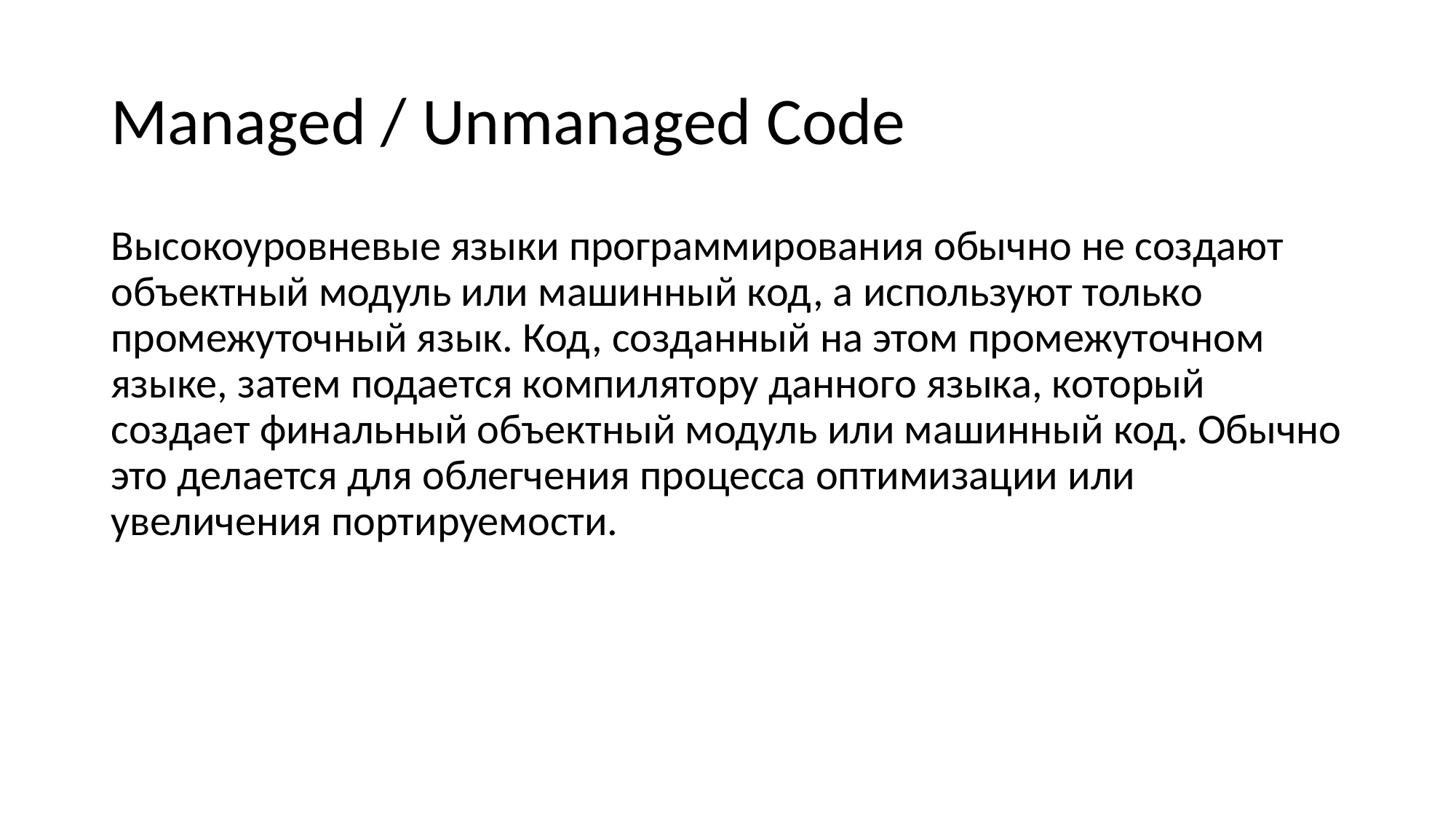

# Managed / Unmanaged Code
Высокоуровневые языки программирования обычно не создают объектный модуль или машинный код, а используют только промежуточный язык. Код, созданный на этом промежуточном языке, затем подается компилятору данного языка, который создает финальный объектный модуль или машинный код. Обычно это делается для облегчения процесса оптимизации или увеличения портируемости.